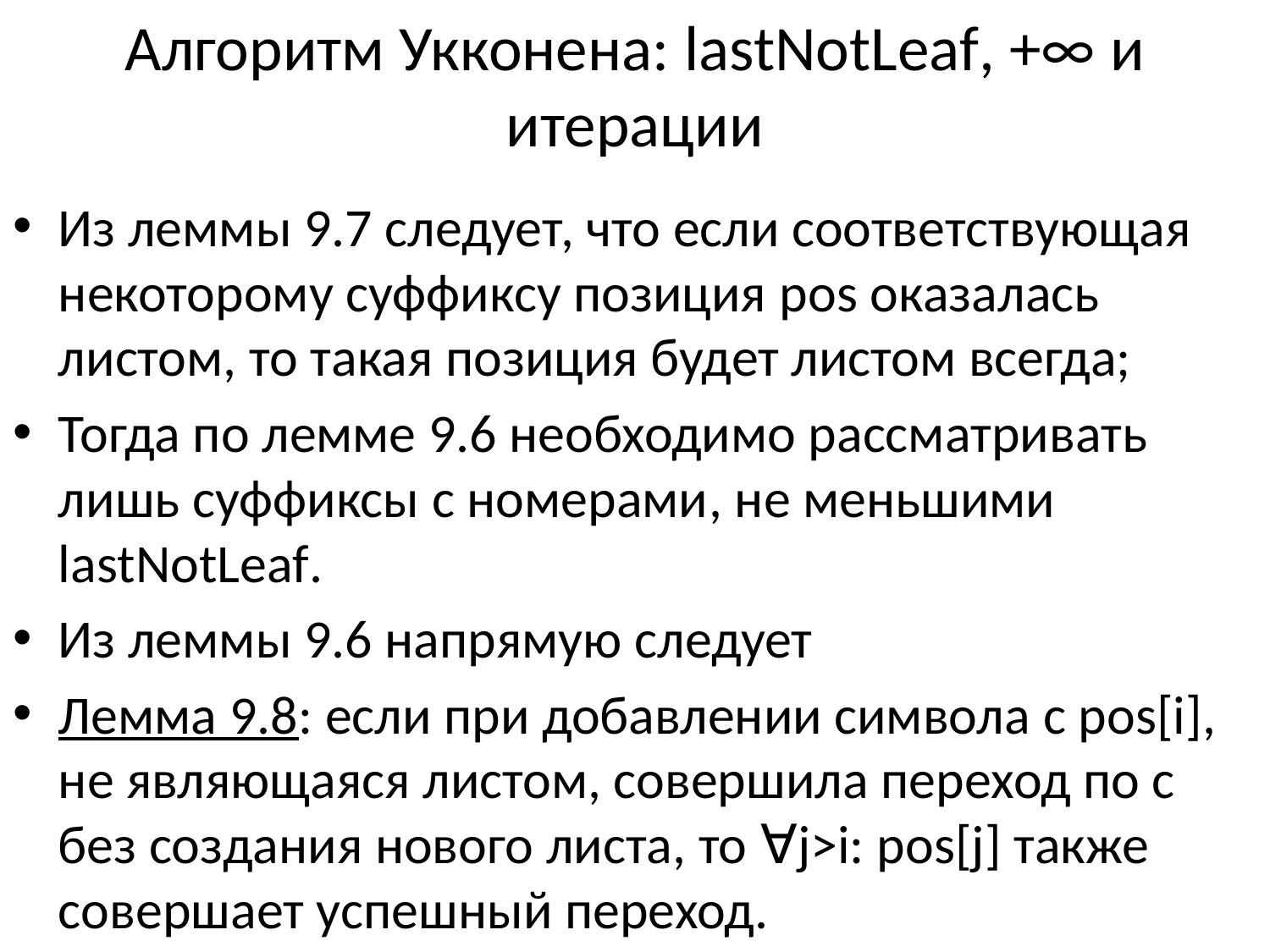

# Алгоритм Укконена: lastNotLeaf, +∞ и итерации
Из леммы 9.7 следует, что если соответствующая некоторому суффиксу позиция pos оказалась листом, то такая позиция будет листом всегда;
Тогда по лемме 9.6 необходимо рассматривать лишь суффиксы с номерами, не меньшими lastNotLeaf.
Из леммы 9.6 напрямую следует
Лемма 9.8: если при добавлении символа c pos[i], не являющаяся листом, совершила переход по с без создания нового листа, то ∀j>i: pos[j] также совершает успешный переход.